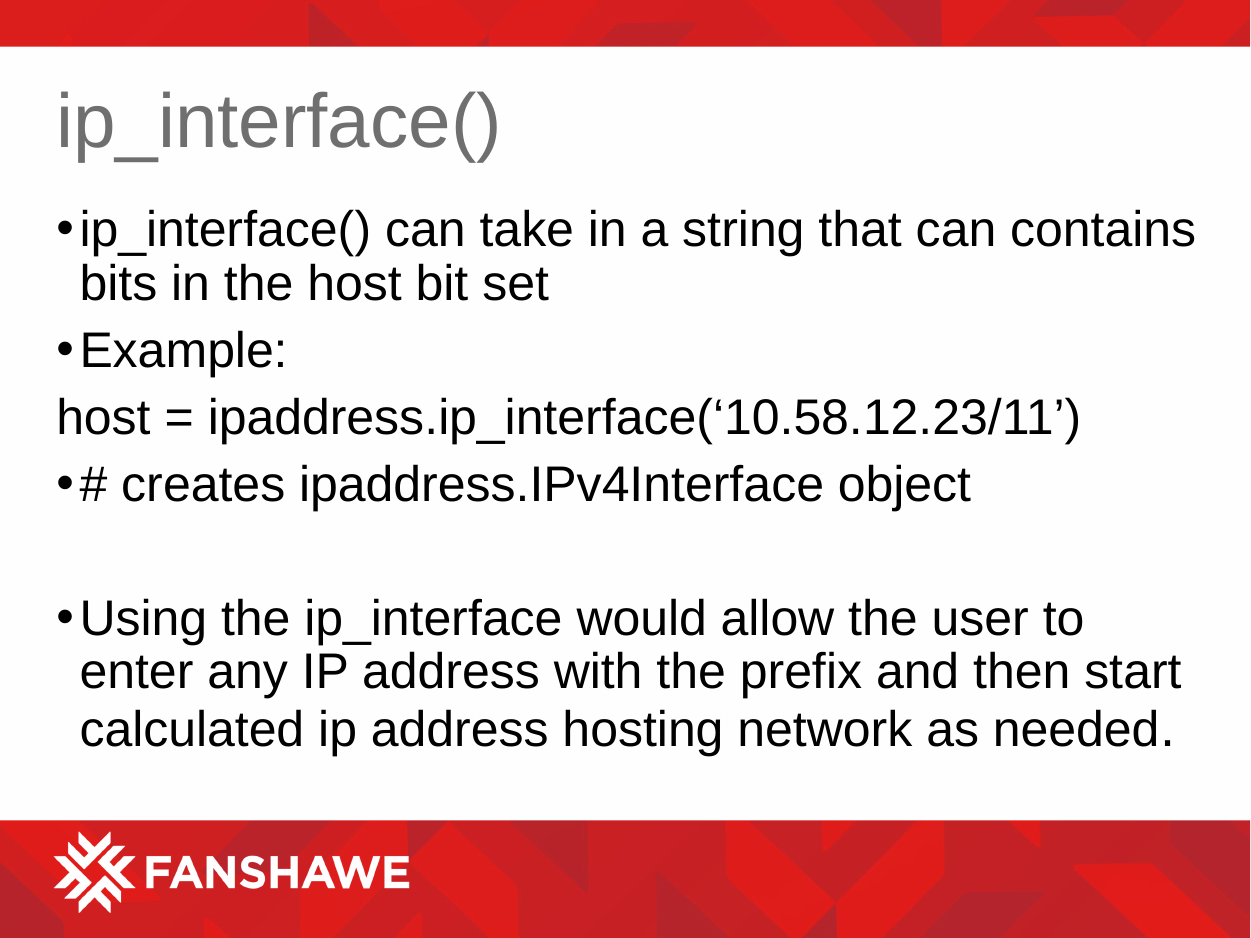

# ip_interface()
ip_interface() can take in a string that can contains bits in the host bit set
Example:
host = ipaddress.ip_interface(‘10.58.12.23/11’)
# creates ipaddress.IPv4Interface object

Using the ip_interface would allow the user to enter any IP address with the prefix and then start calculated ip address hosting network as needed.